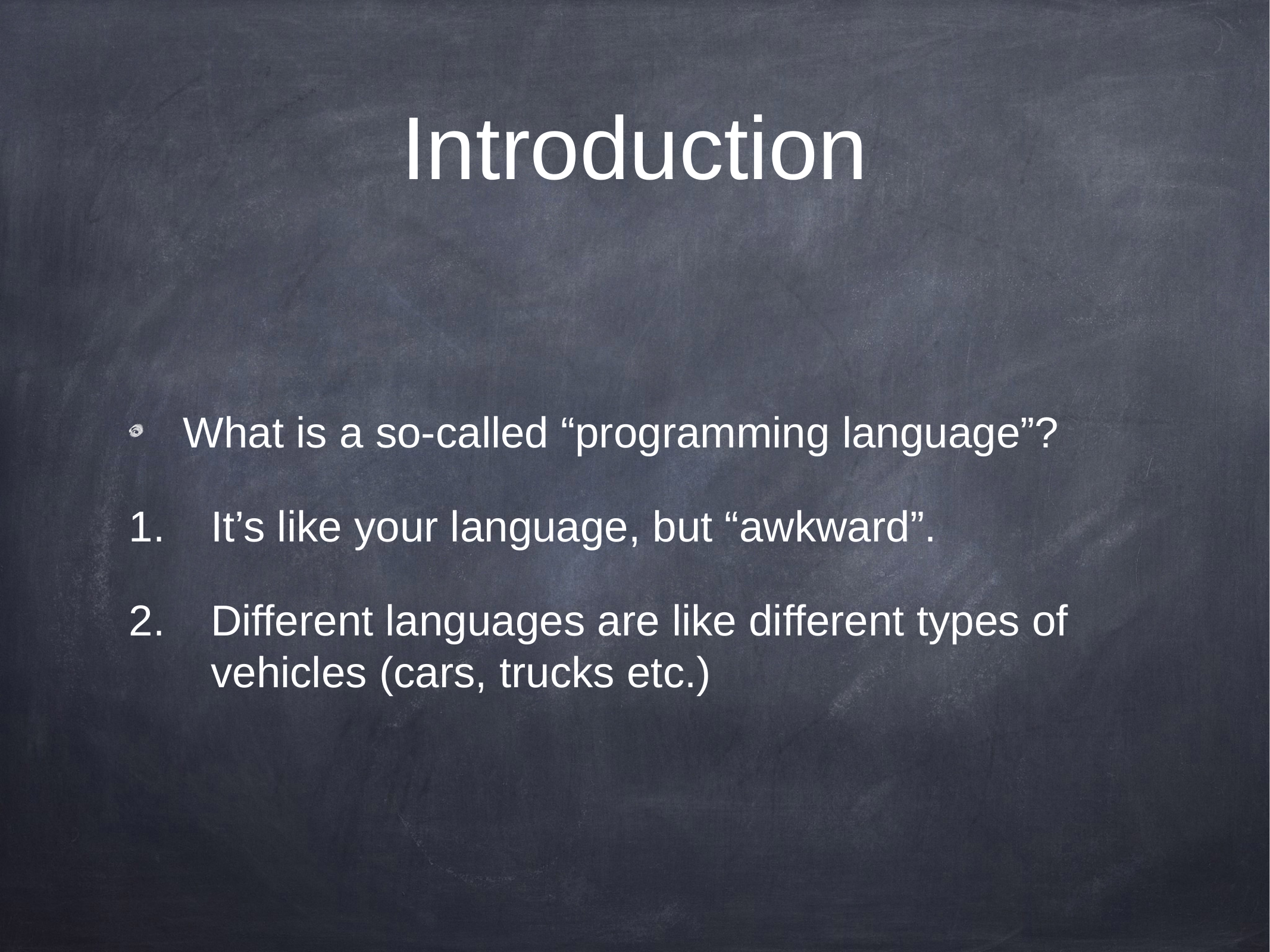

# Introduction
What is a so-called “programming language”?
It’s like your language, but “awkward”.
Different languages are like different types of vehicles (cars, trucks etc.)